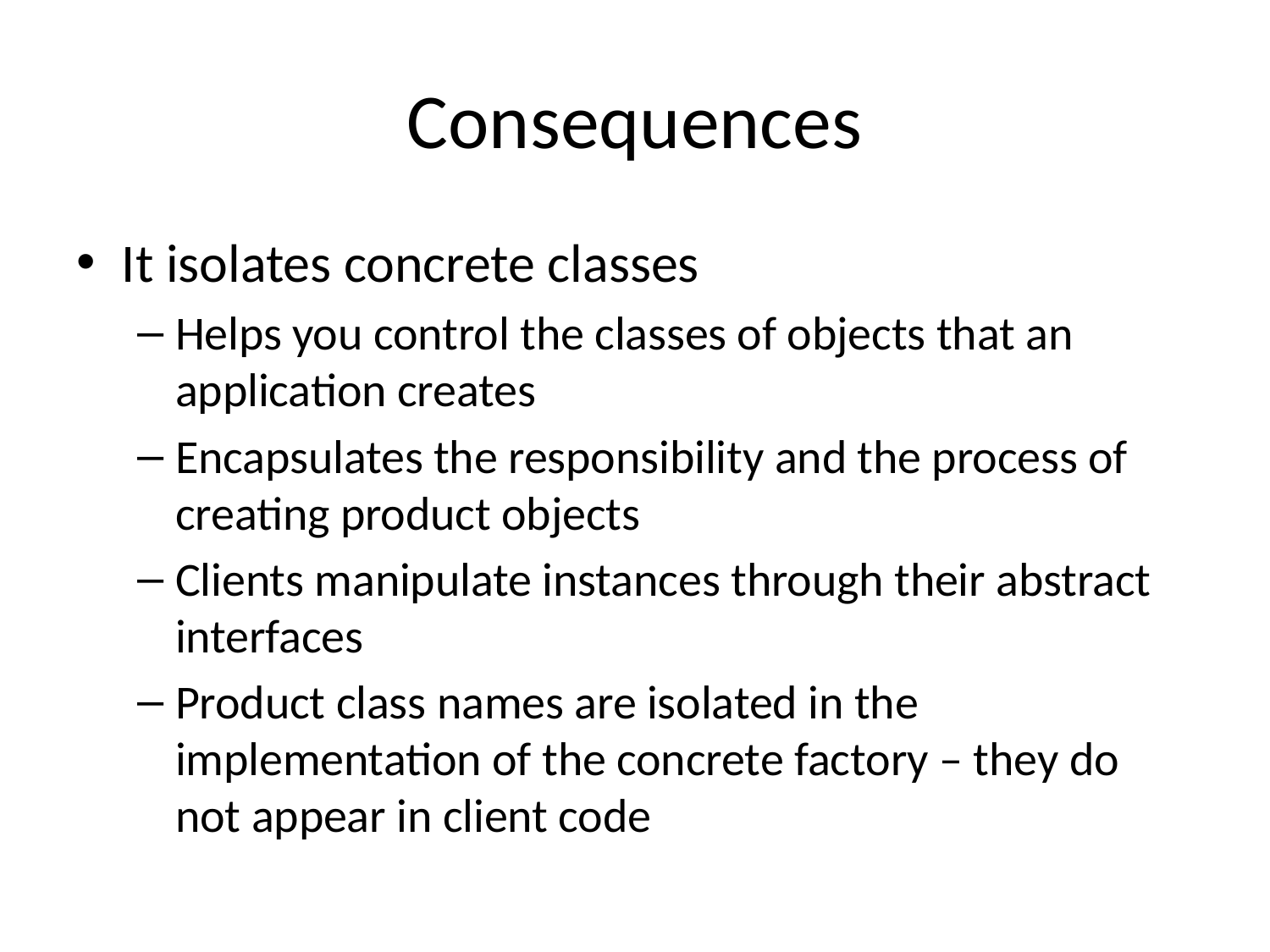

# Consequences
It isolates concrete classes
Helps you control the classes of objects that an application creates
Encapsulates the responsibility and the process of creating product objects
Clients manipulate instances through their abstract interfaces
Product class names are isolated in the implementation of the concrete factory – they do not appear in client code